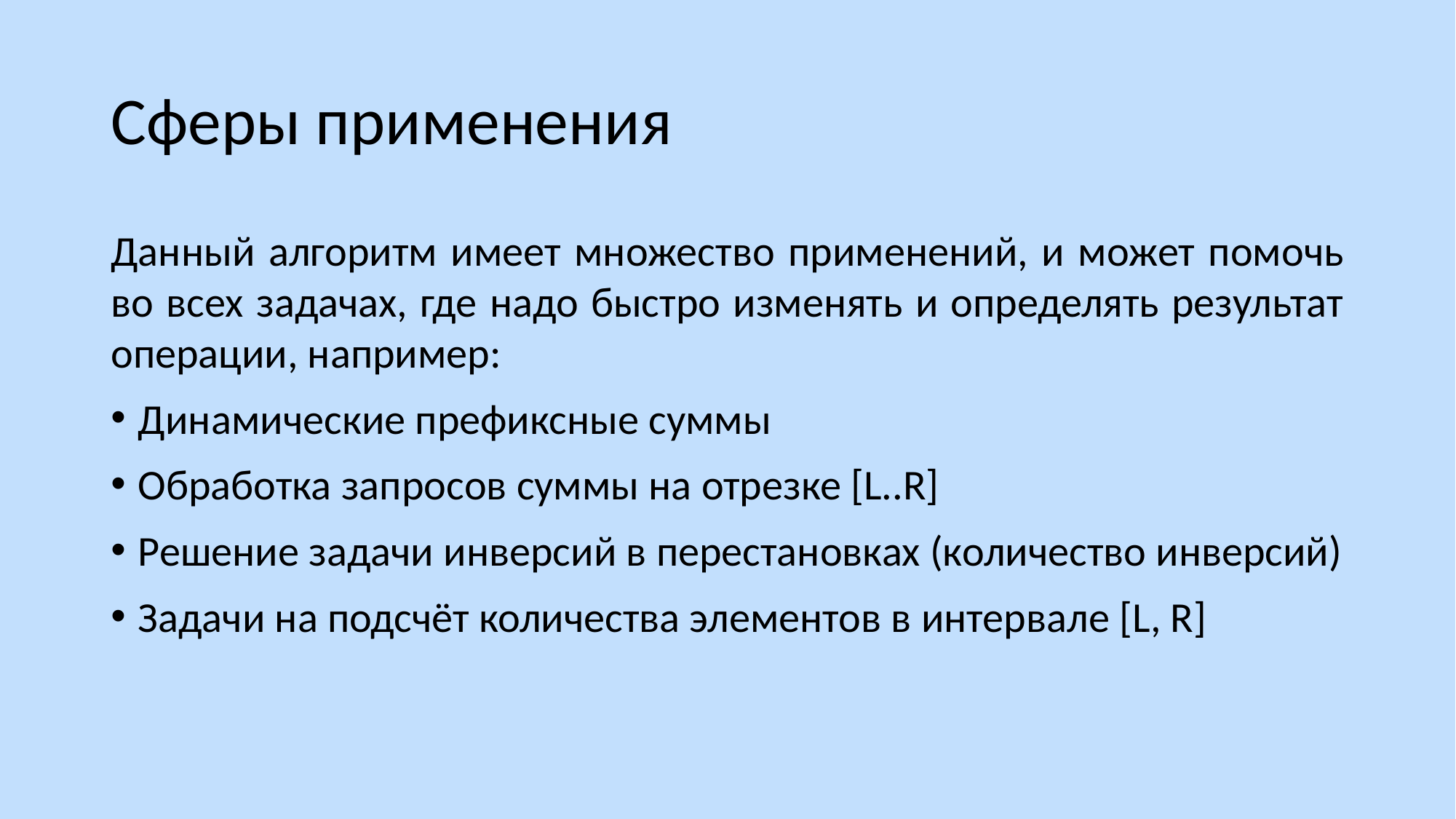

# Сферы применения
Данный алгоритм имеет множество применений, и может помочь во всех задачах, где надо быстро изменять и определять результат операции, например:
Динамические префиксные суммы
Обработка запросов суммы на отрезке [L..R]
Решение задачи инверсий в перестановках (количество инверсий)
Задачи на подсчёт количества элементов в интервале [L, R]